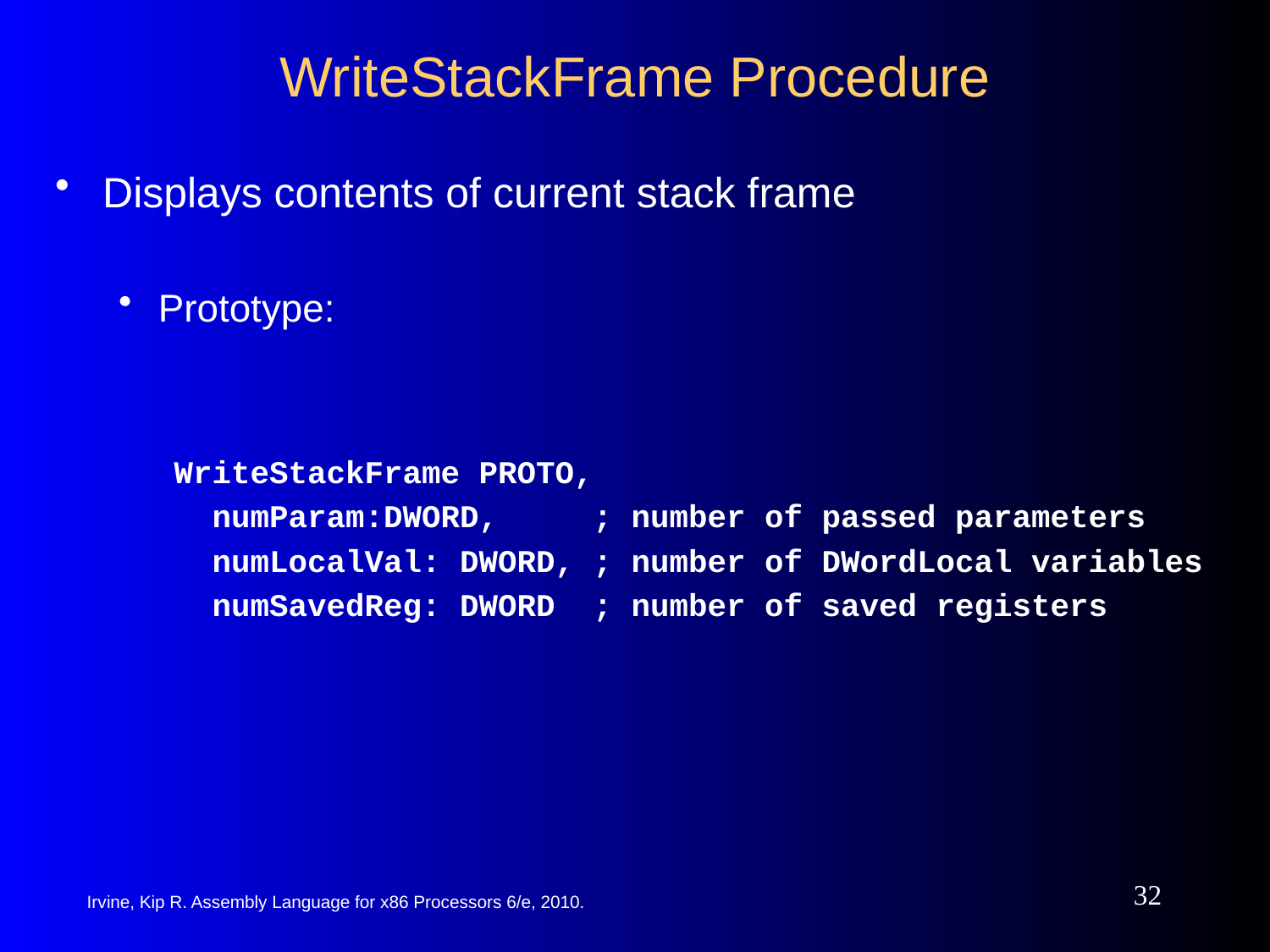

# WriteStackFrame Procedure
Displays contents of current stack frame

Prototype:

WriteStackFrame PROTO,
  numParam:DWORD,     ; number of passed parameters
  numLocalVal: DWORD, ; number of DWordLocal variables
  numSavedReg: DWORD  ; number of saved registers
32
Irvine, Kip R. Assembly Language for x86 Processors 6/e, 2010.